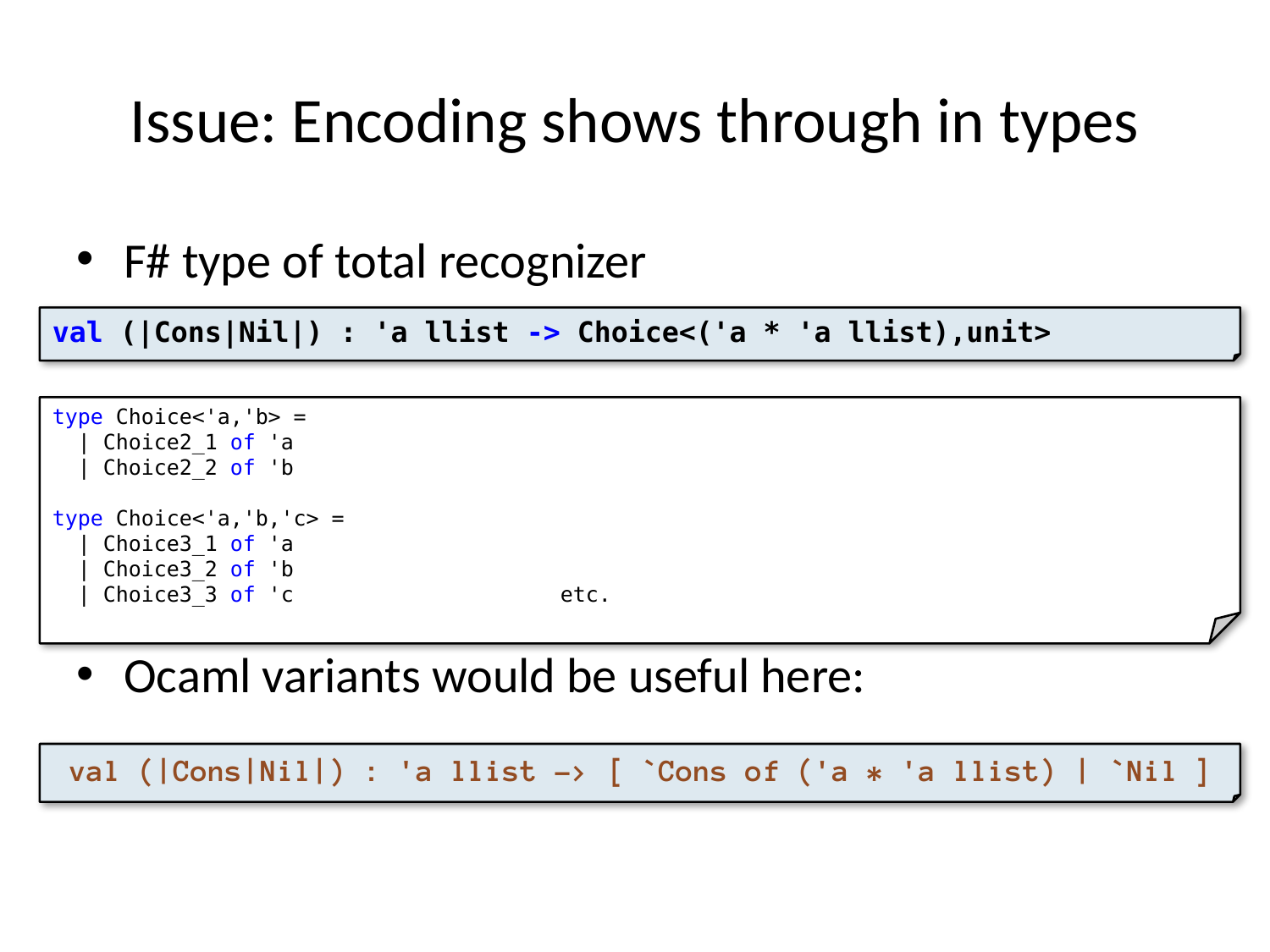

# Issue: Encoding shows through in types
F# type of total recognizer

Ocaml variants would be useful here:
val (|Cons|Nil|) : 'a llist -> Choice<('a * 'a llist),unit>
type Choice<'a,'b> =
  | Choice2_1 of 'a
  | Choice2_2 of 'b

type Choice<'a,'b,'c> =
  | Choice3_1 of 'a
  | Choice3_2 of 'b
  | Choice3_3 of 'c			etc.
 val (|Cons|Nil|) : 'a llist -> [ `Cons of ('a * 'a llist) | `Nil ]